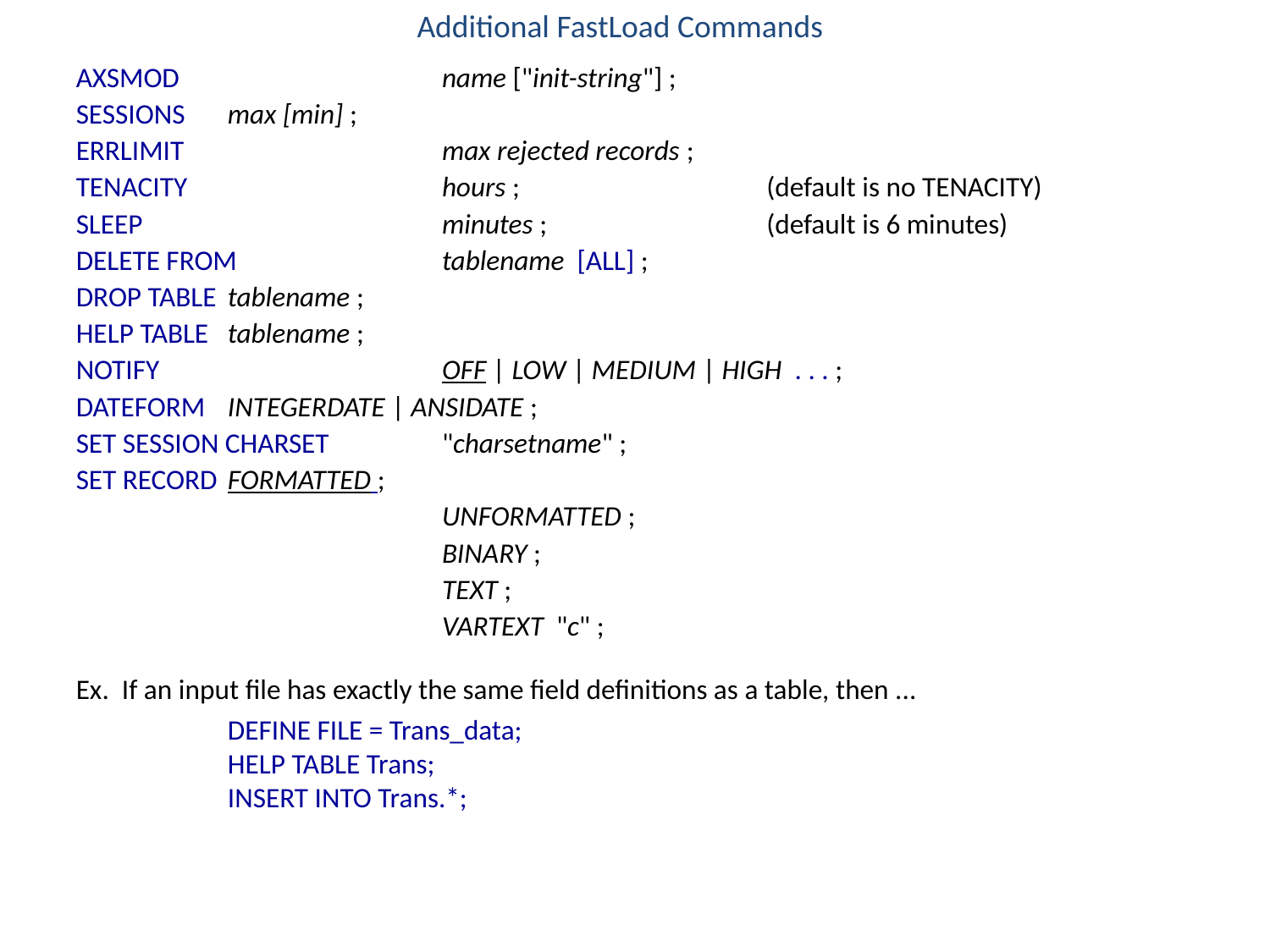

Additional FastLoad Commands
AXSMOD		name ["init-string"] ;
SESSIONS 	max [min] ;
ERRLIMIT 		max rejected records ;
TENACITY 		hours ;	(default is no TENACITY)
SLEEP 		minutes ;	(default is 6 minutes)
DELETE FROM 	tablename  [ALL] ;
DROP TABLE	tablename ;
HELP TABLE	tablename ;
NOTIFY		OFF | LOW | MEDIUM | HIGH  . . . ;
DATEFORM  	INTEGERDATE | ANSIDATE ;
SET SESSION CHARSET 	"charsetname" ;
SET RECORD 	FORMATTED ;
		UNFORMATTED ;
		BINARY ;
		TEXT ;
		VARTEXT  "c" ;

Ex.  If an input file has exactly the same field definitions as a table, then ...
	DEFINE FILE = Trans_data;
	HELP TABLE Trans;
	INSERT INTO Trans.*;